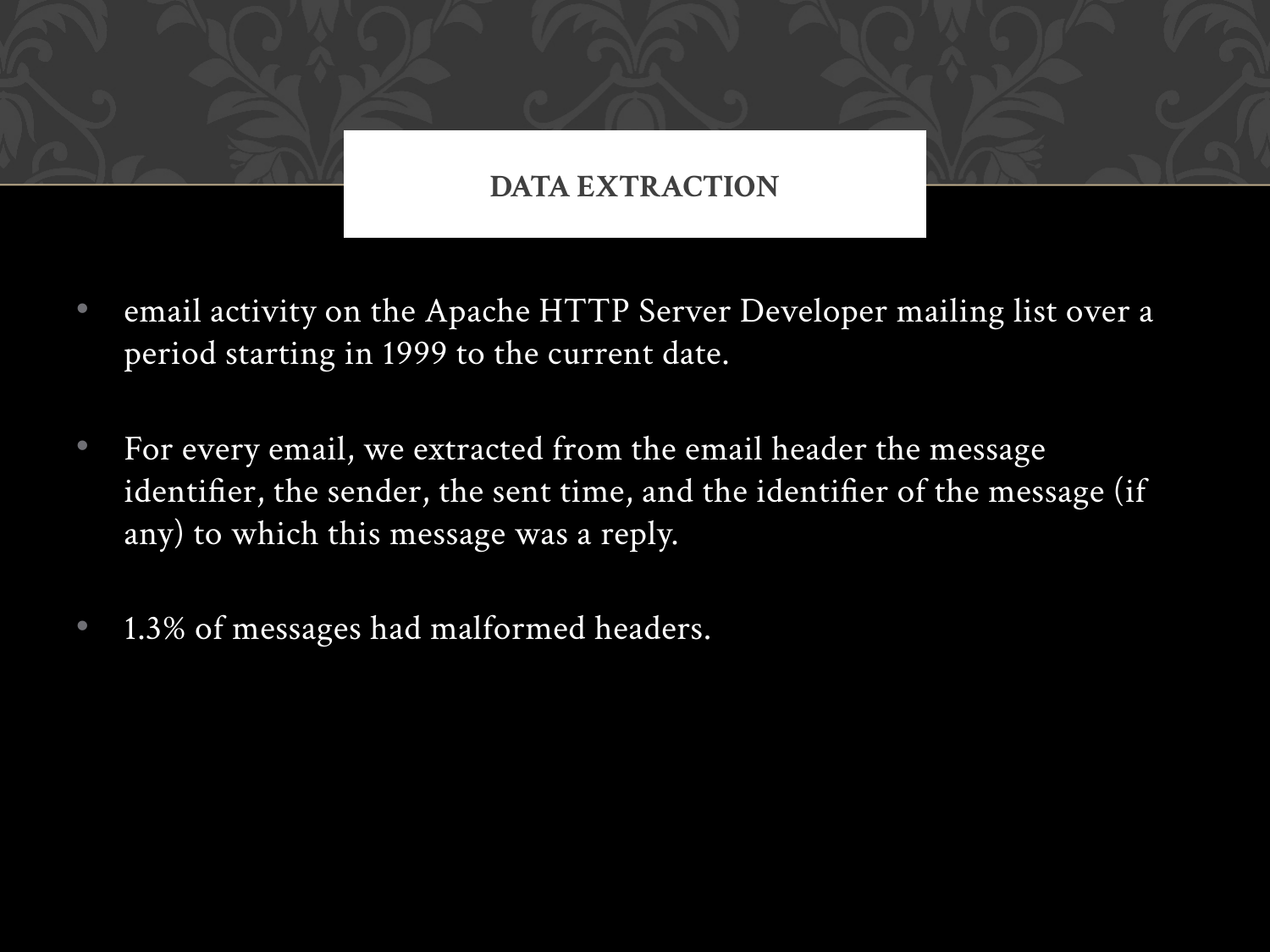

# Data Extraction
email activity on the Apache HTTP Server Developer mailing list over a period starting in 1999 to the current date.
For every email, we extracted from the email header the message identifier, the sender, the sent time, and the identifier of the message (if any) to which this message was a reply.
1.3% of messages had malformed headers.